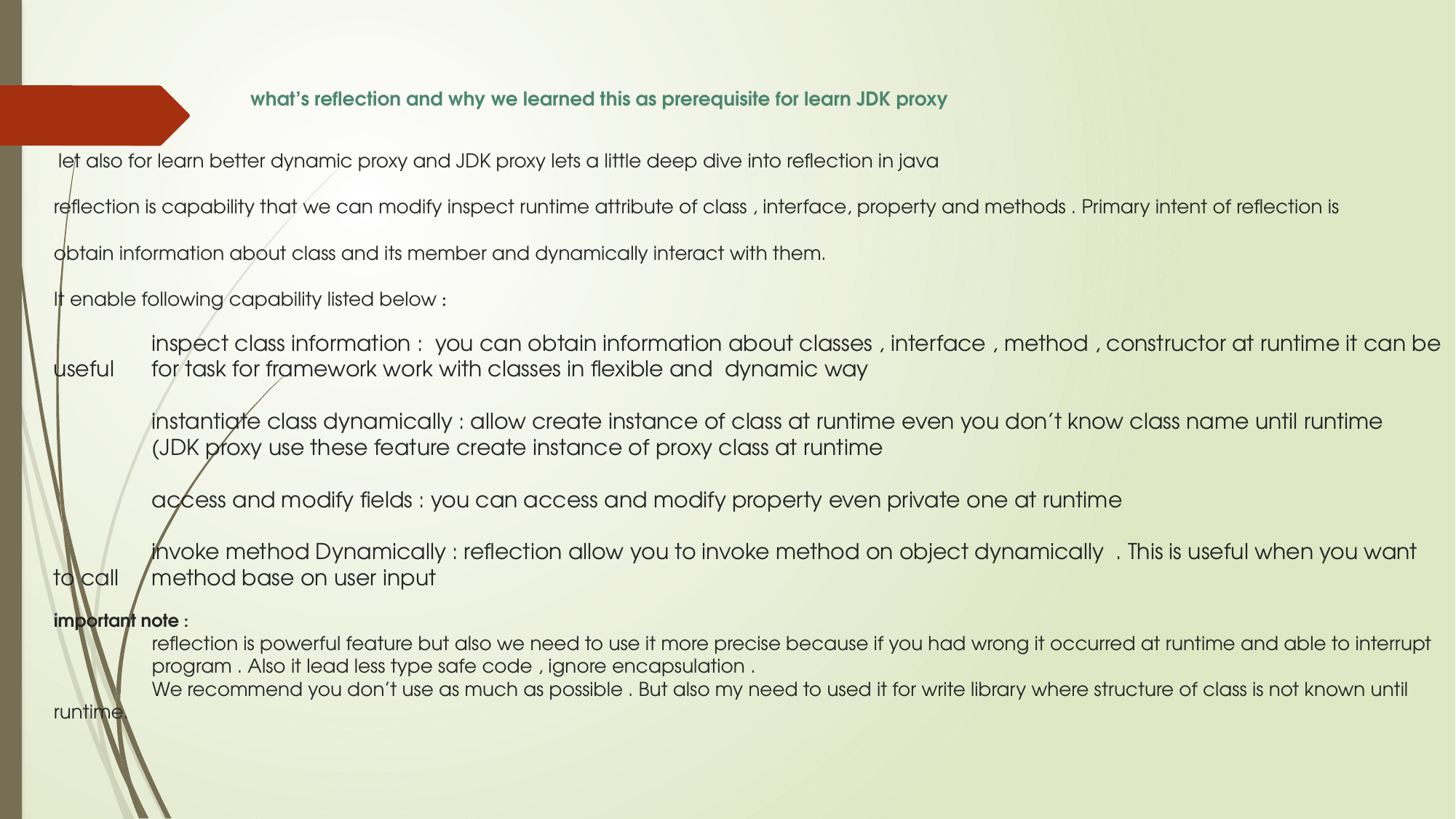

what’s reflection and why we learned this as prerequisite for learn JDK proxy
 let also for learn better dynamic proxy and JDK proxy lets a little deep dive into reflection in java
reflection is capability that we can modify inspect runtime attribute of class , interface, property and methods . Primary intent of reflection is
obtain information about class and its member and dynamically interact with them.
It enable following capability listed below :
	inspect class information :  you can obtain information about classes , interface , method , constructor at runtime it can be useful 	for task for framework work with classes in flexible and  dynamic way
	instantiate class dynamically : allow create instance of class at runtime even you don’t know class name until runtime
	(JDK proxy use these feature create instance of proxy class at runtime
	access and modify fields : you can access and modify property even private one at runtime
	invoke method Dynamically : reflection allow you to invoke method on object dynamically  . This is useful when you want to call 	method base on user input
important note :
	reflection is powerful feature but also we need to use it more precise because if you had wrong it occurred at runtime and able to interrupt 	program . Also it lead less type safe code , ignore encapsulation .
	We recommend you don’t use as much as possible . But also my need to used it for write library where structure of class is not known until 	runtime.